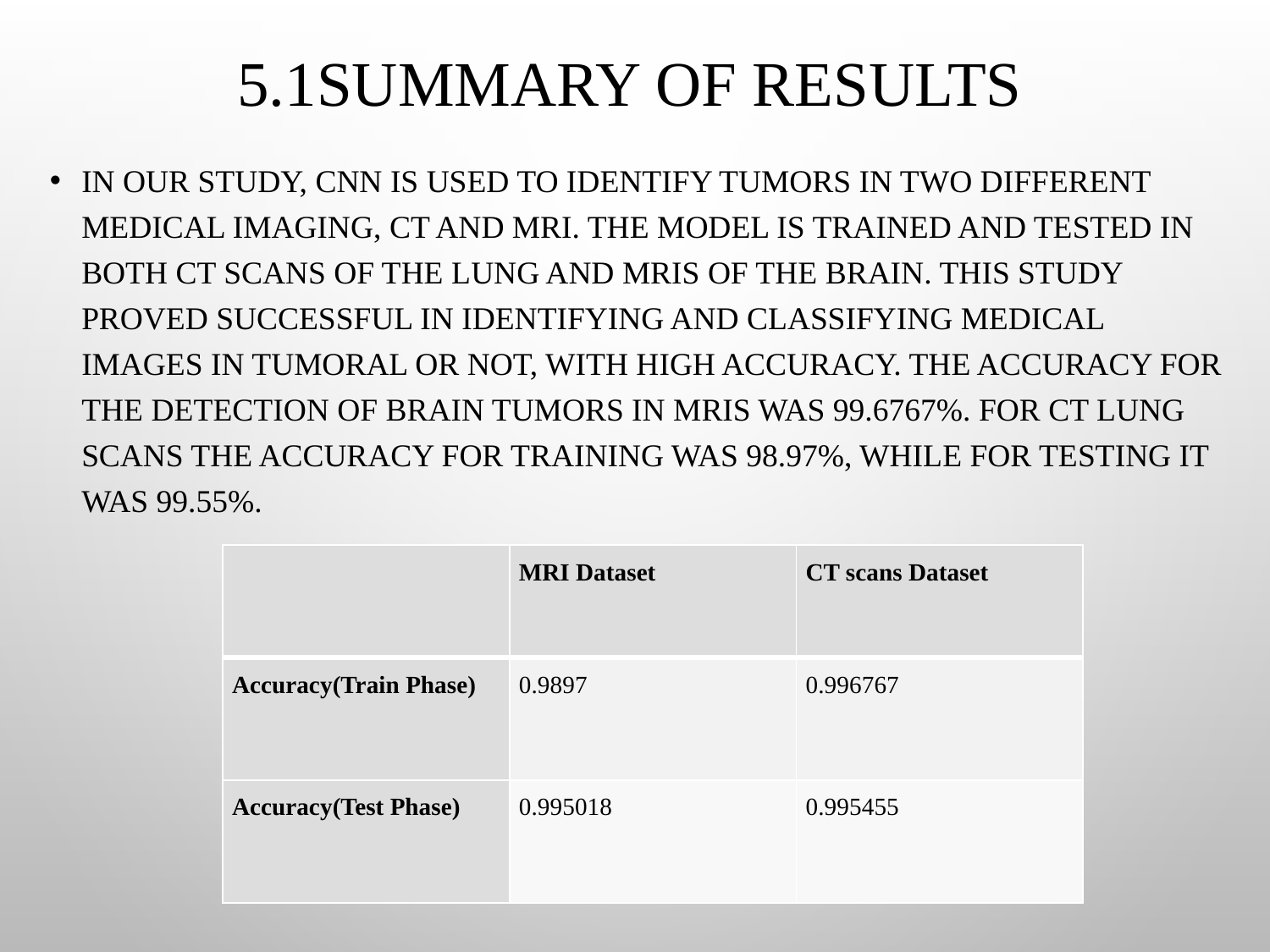

# 5.1Summary of results
In our study, CNN is used to identify tumors in two different medical imaging, CT and MRI. The model is trained and tested in both CT scans of the lung and MRIs of the brain. This study proved successful in identifying and classifying medical images in tumoral or not, with high accuracy. The accuracy for the detection of brain tumors in MRIs was 99.6767%. For CT lung scans the accuracy for training was 98.97%, while for testing it was 99.55%.

|  | MRI Dataset | CT scans Dataset |
| --- | --- | --- |
| Accuracy(Train Phase) | 0.9897 | 0.996767 |
| Accuracy(Test Phase) | 0.995018 | 0.995455 |